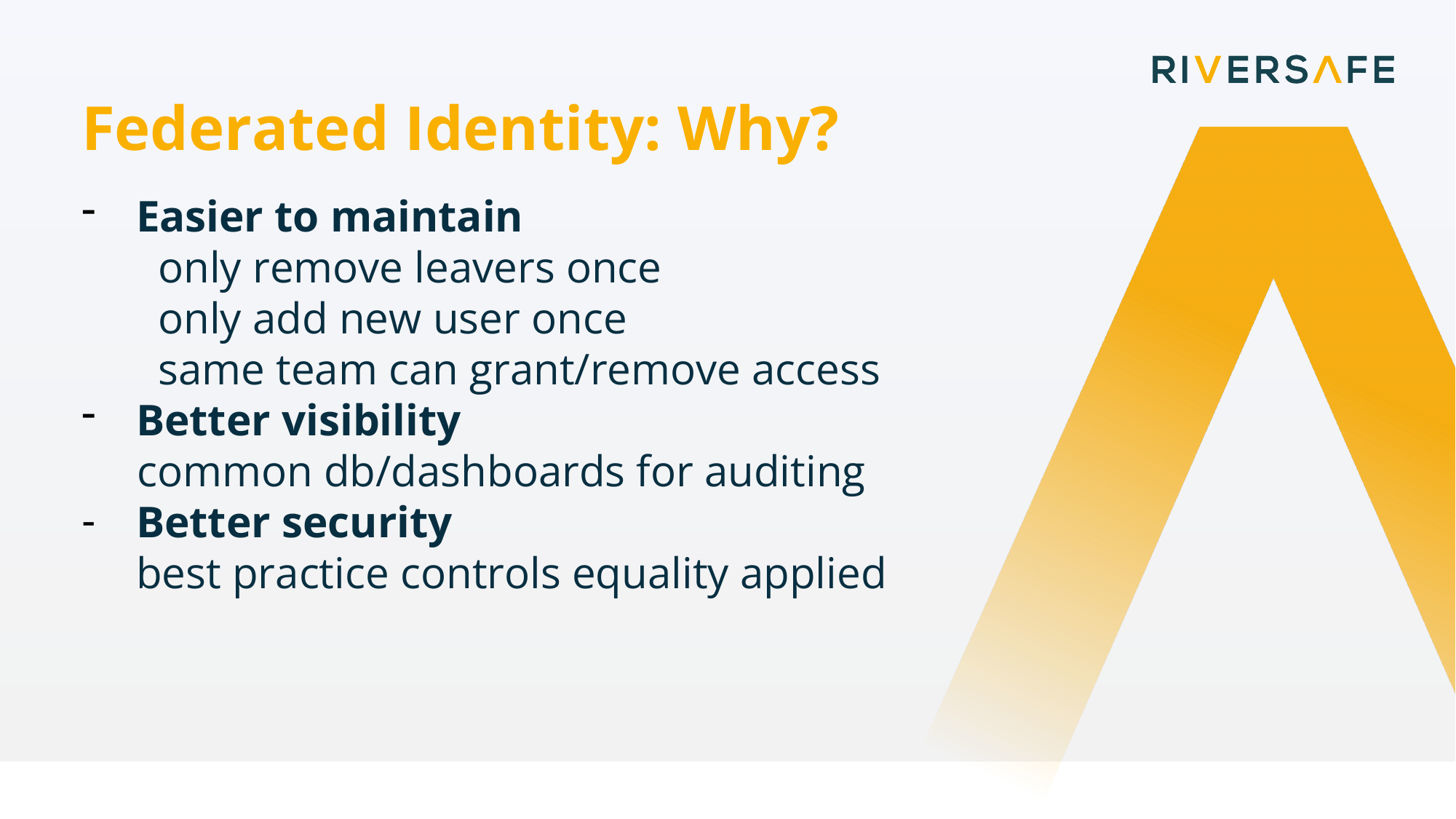

Federated Identity: Why?
Easier to maintain
  only remove leavers once
  only add new user once
  same team can grant/remove access
Better visibility
     common db/dashboards for auditing
Better security
best practice controls equality applied